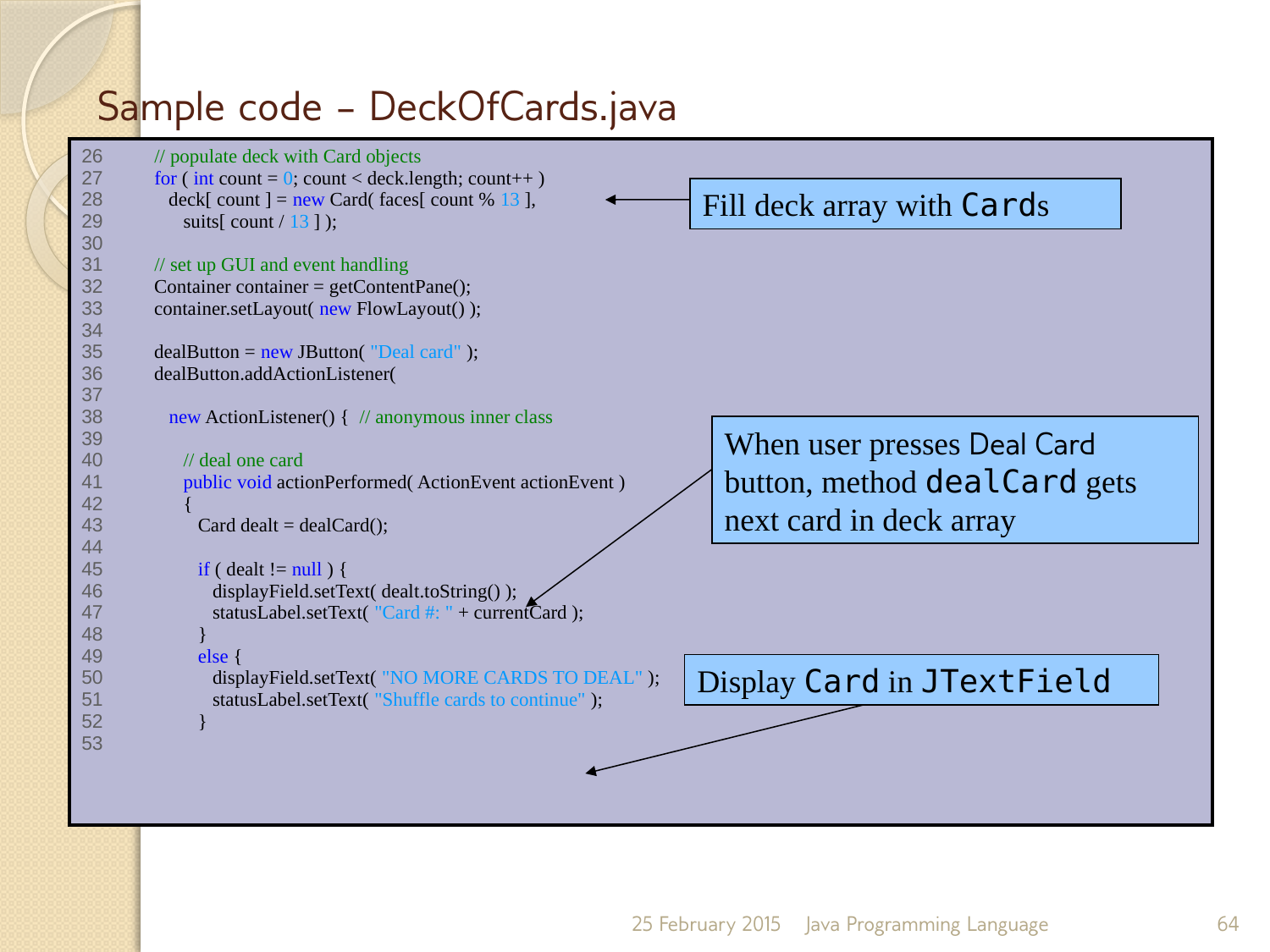

# Sample code – DeckOfCards.java
| 26 // populate deck with Card objects 27 for ( int count = 0; count < deck.length; count++ ) 28 deck[ count ] = new Card( faces[ count % 13 ], 29 suits[ count / 13 ] ); 30 31 // set up GUI and event handling 32 Container container = getContentPane(); 33 container.setLayout( new FlowLayout() ); 34 35 dealButton = new JButton( "Deal card" ); 36 dealButton.addActionListener( 37 38 new ActionListener() { // anonymous inner class 39 40 // deal one card 41 public void actionPerformed( ActionEvent actionEvent ) 42 { 43 Card dealt = dealCard(); 44 45 if ( dealt != null ) { 46 displayField.setText( dealt.toString() ); 47 statusLabel.setText( "Card #: " + currentCard ); 48 } 49 else { 50 displayField.setText( "NO MORE CARDS TO DEAL" ); 51 statusLabel.setText( "Shuffle cards to continue" ); 52 } 53 |
| --- |
Fill deck array with Cards

When user presses Deal Card button, method dealCard gets next card in deck array

Display Card in JTextField

25 February 2015
Java Programming Language
64